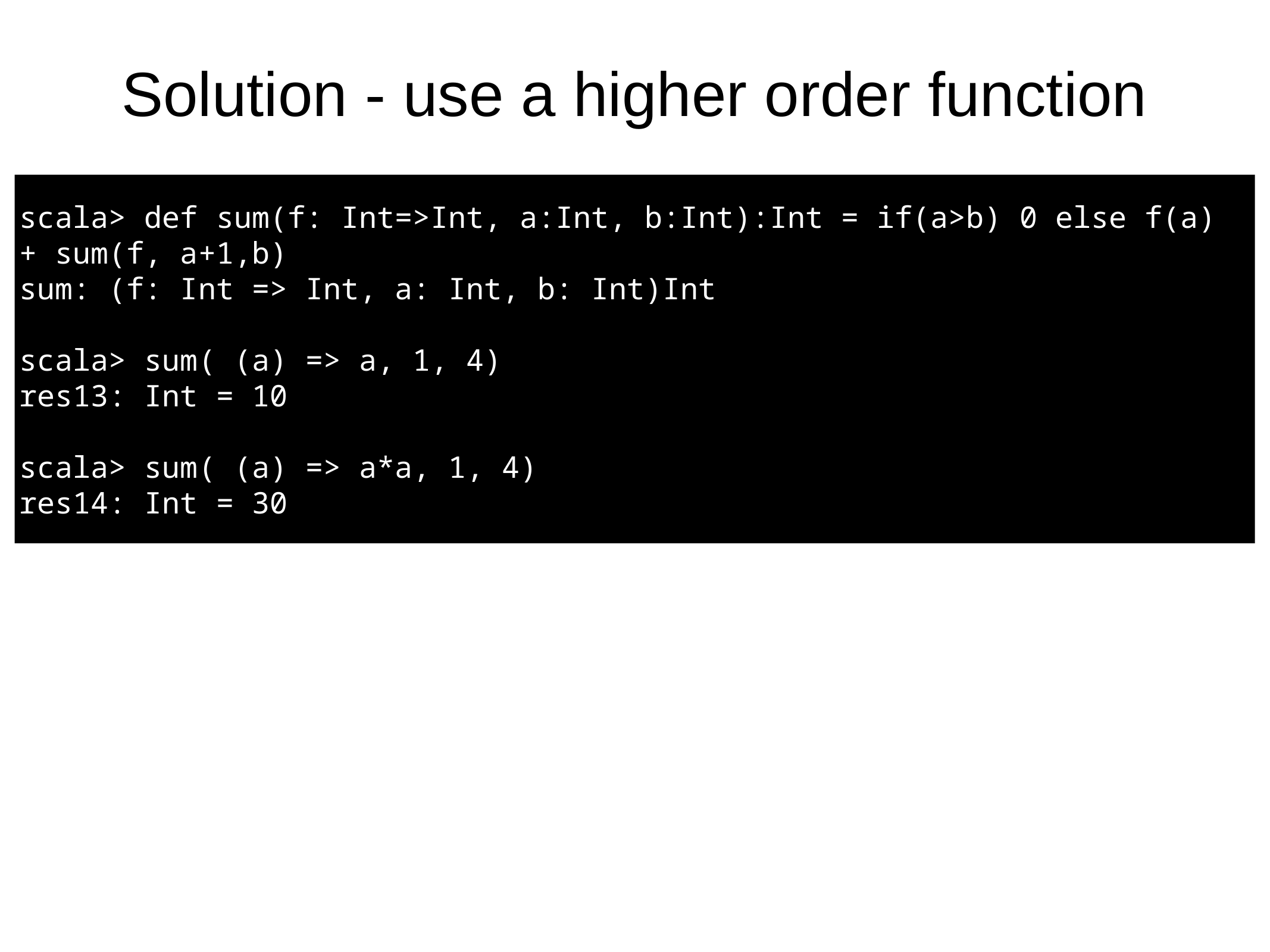

# Solution - use a higher order function
scala> def sum(f: Int=>Int, a:Int, b:Int):Int = if(a>b) 0 else f(a) + sum(f, a+1,b)
sum: (f: Int => Int, a: Int, b: Int)Int

scala> sum( (a) => a, 1, 4)
res13: Int = 10

scala> sum( (a) => a*a, 1, 4)
res14: Int = 30